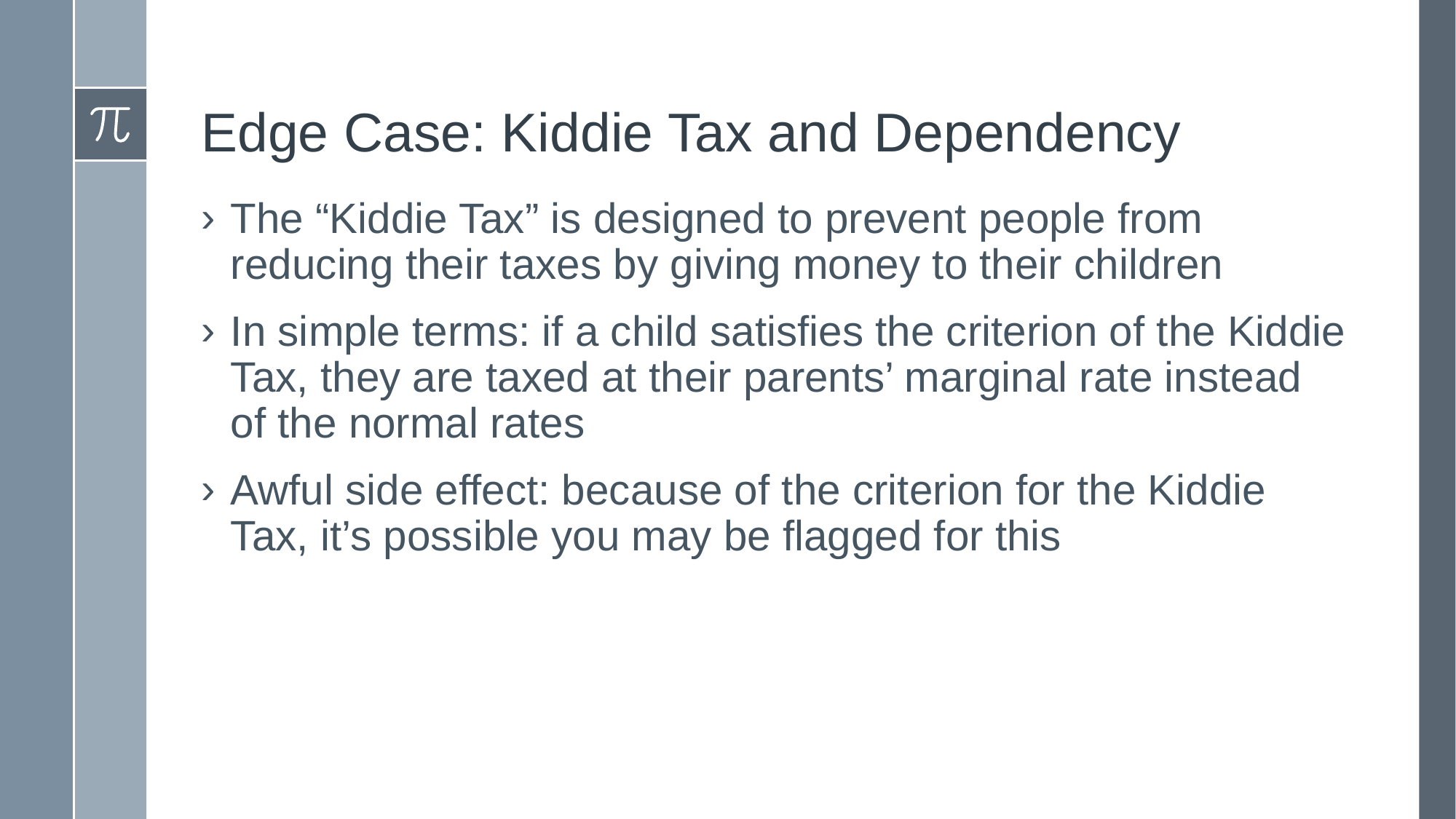

# Edge Case: Kiddie Tax and Dependency
The “Kiddie Tax” is designed to prevent people from reducing their taxes by giving money to their children
In simple terms: if a child satisfies the criterion of the Kiddie Tax, they are taxed at their parents’ marginal rate instead of the normal rates
Awful side effect: because of the criterion for the Kiddie Tax, it’s possible you may be flagged for this